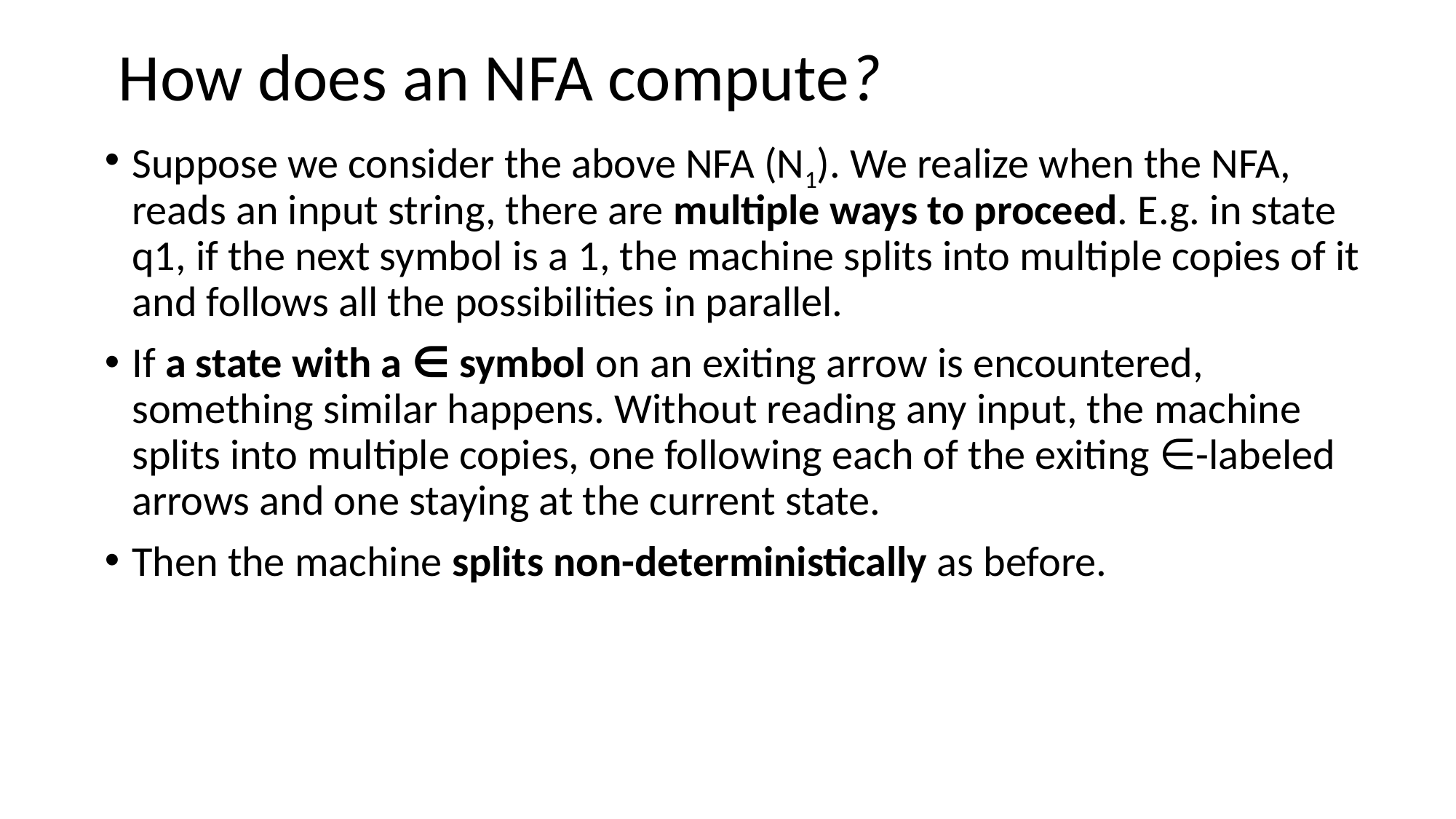

# How does an NFA compute?
Suppose we consider the above NFA (N1). We realize when the NFA, reads an input string, there are multiple ways to proceed. E.g. in state q1, if the next symbol is a 1, the machine splits into multiple copies of it and follows all the possibilities in parallel.
If a state with a ∈ symbol on an exiting arrow is encountered, something similar happens. Without reading any input, the machine splits into multiple copies, one following each of the exiting ∈-labeled arrows and one staying at the current state.
Then the machine splits non-deterministically as before.